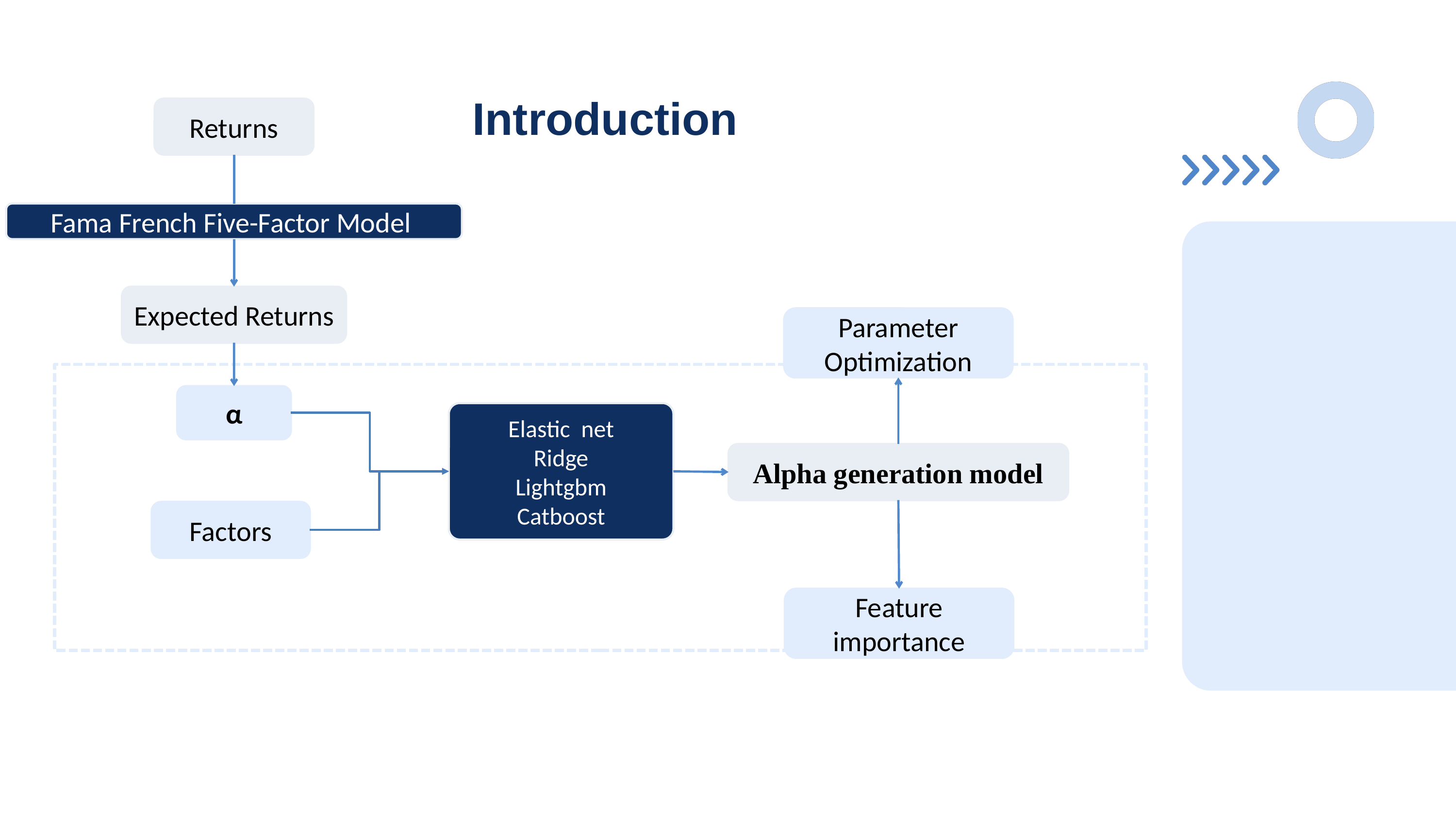

Introduction
Returns
2.1 Return

Fama French Five-Factor Model

Expected Returns
Parameter Optimization

α
Elastic  net
Ridge
Lightgbm
Catboost
Alpha generation model
Factors
Feature importance